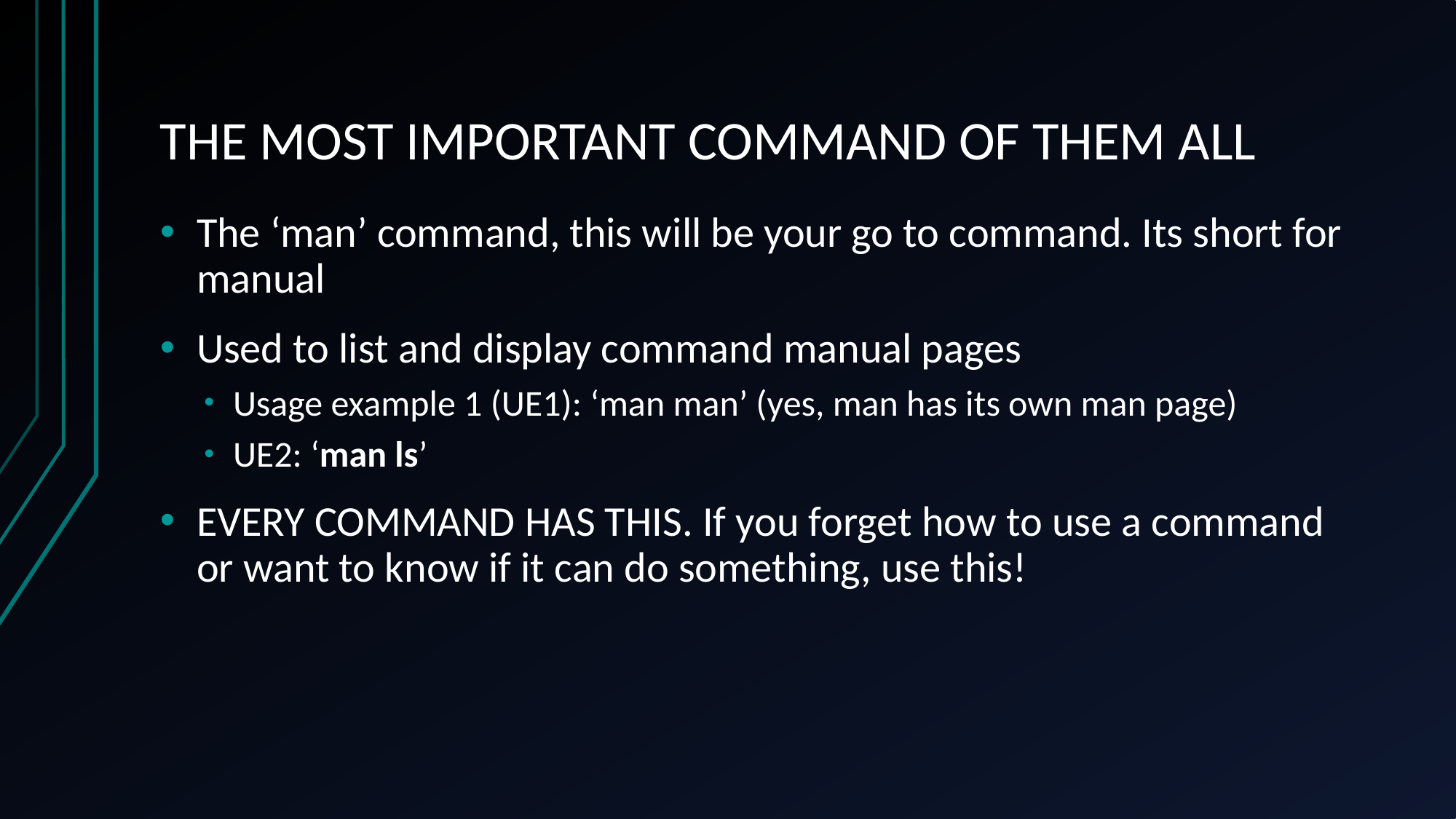

# THE MOST IMPORTANT COMMAND OF THEM ALL
The ‘man’ command, this will be your go to command. Its short for manual
Used to list and display command manual pages
Usage example 1 (UE1): ‘man man’ (yes, man has its own man page)
UE2: ‘man ls’
EVERY COMMAND HAS THIS. If you forget how to use a command or want to know if it can do something, use this!